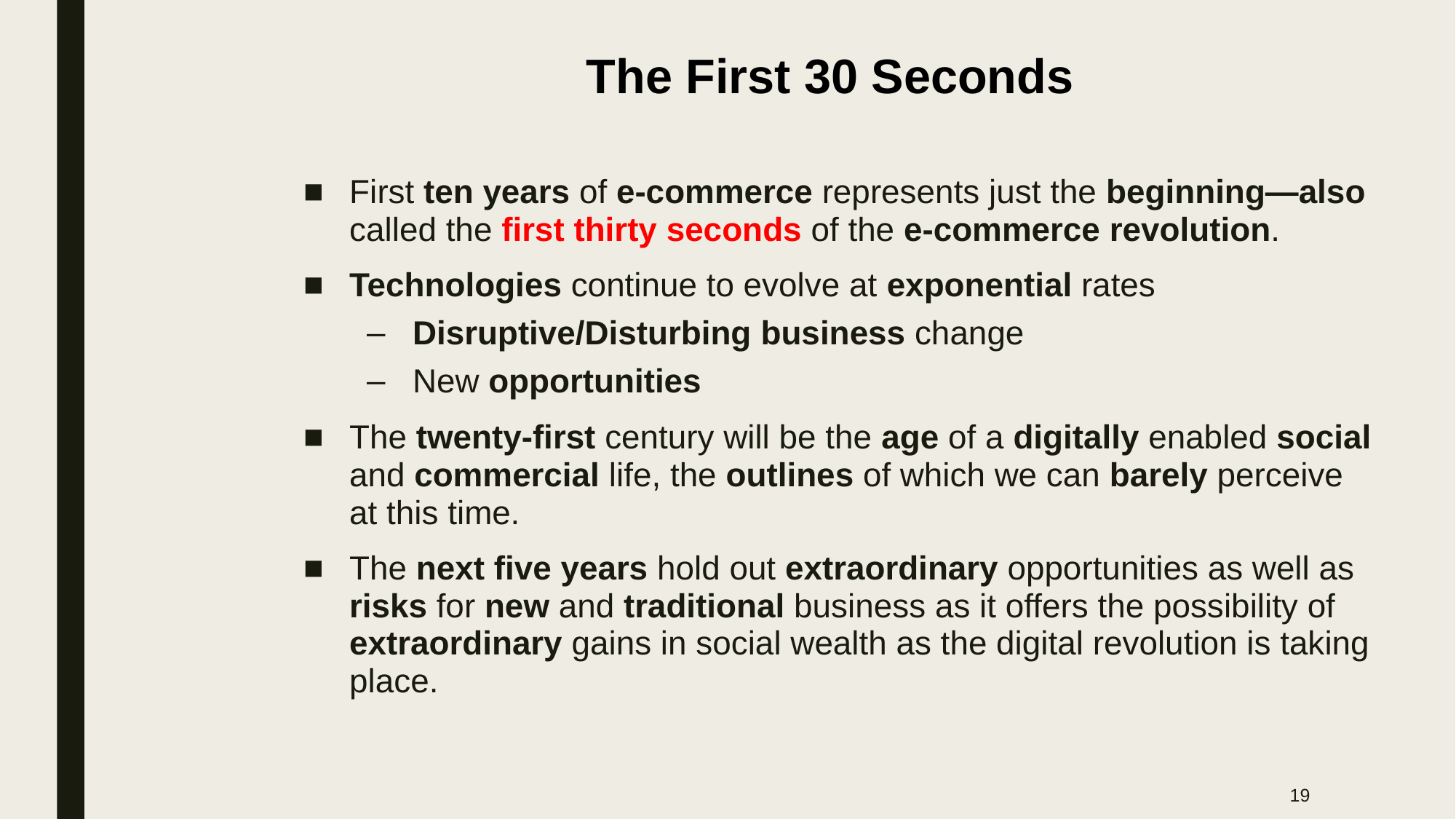

The First 30 Seconds
First ten years of e-commerce represents just the beginning—also called the first thirty seconds of the e-commerce revolution.
Technologies continue to evolve at exponential rates
Disruptive/Disturbing business change
New opportunities
The twenty-first century will be the age of a digitally enabled social and commercial life, the outlines of which we can barely perceive at this time.
The next five years hold out extraordinary opportunities as well as risks for new and traditional business as it offers the possibility of extraordinary gains in social wealth as the digital revolution is taking place.
19